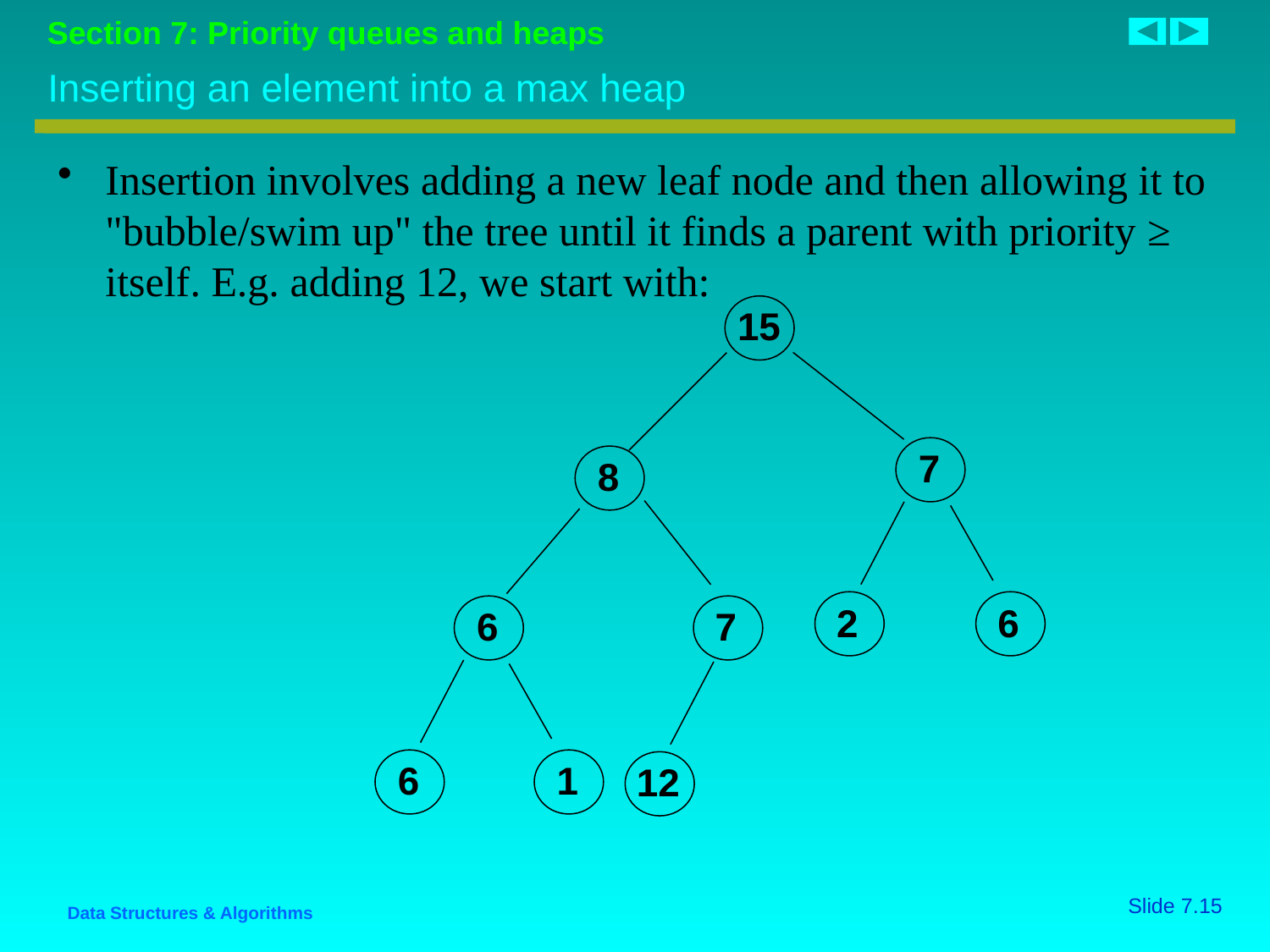

# Inserting an element into a max heap
Insertion involves adding a new leaf node and then allowing it to "bubble/swim up" the tree until it finds a parent with priority ≥ itself. E.g. adding 12, we start with:

15

7

8

2
6

6

7

6

1
12